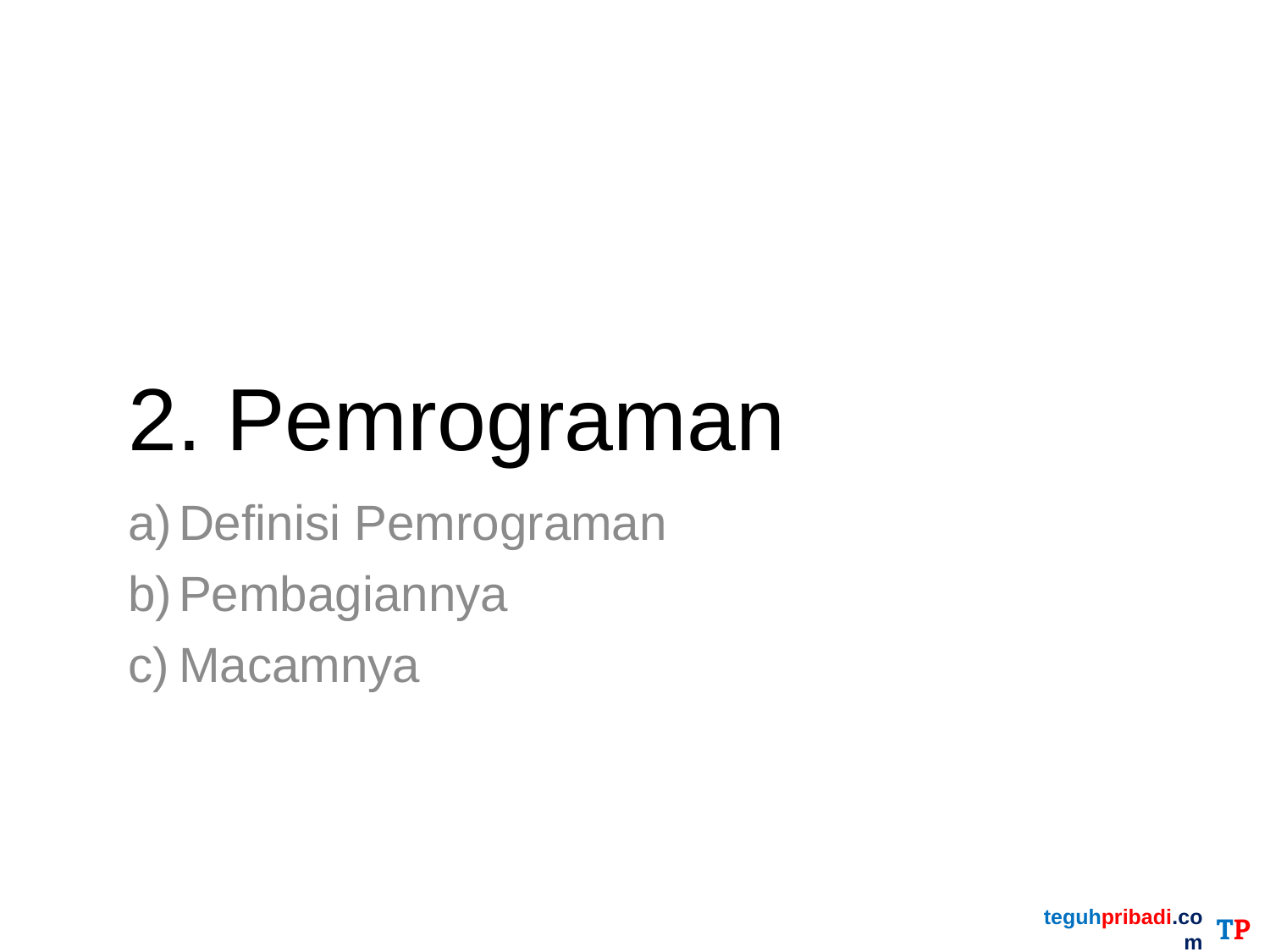

# 2. Pemrograman
Definisi Pemrograman
Pembagiannya
Macamnya